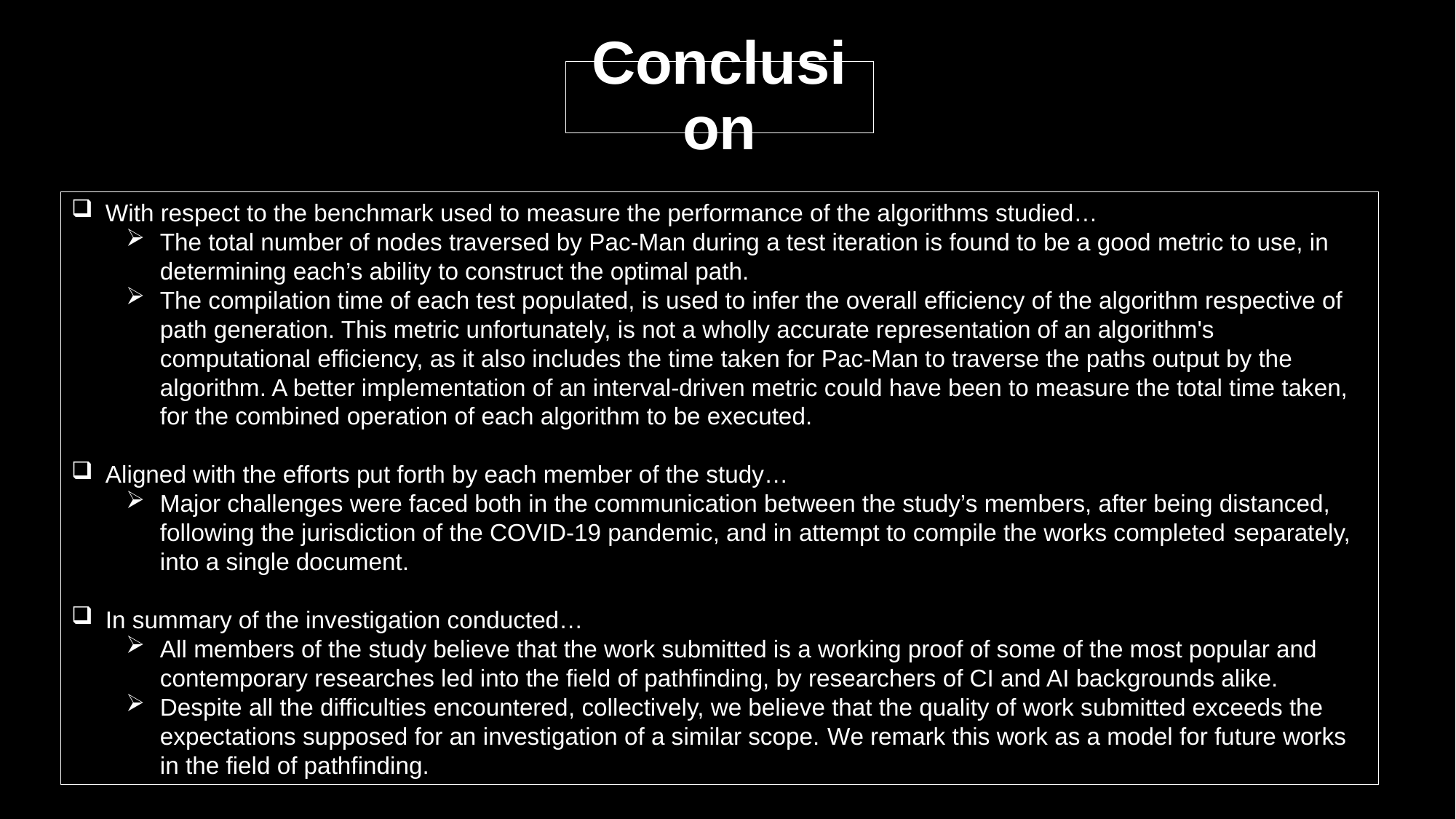

# Conclusion
With respect to the benchmark used to measure the performance of the algorithms studied…
The total number of nodes traversed by Pac-Man during a test iteration is found to be a good metric to use, in determining each’s ability to construct the optimal path.
The compilation time of each test populated, is used to infer the overall efficiency of the algorithm respective of path generation. This metric unfortunately, is not a wholly accurate representation of an algorithm's computational efficiency, as it also includes the time taken for Pac-Man to traverse the paths output by the algorithm. A better implementation of an interval-driven metric could have been to measure the total time taken, for the combined operation of each algorithm to be executed.

Aligned with the efforts put forth by each member of the study…
Major challenges were faced both in the communication between the study’s members, after being distanced, following the jurisdiction of the COVID-19 pandemic, and in attempt to compile the works completed separately, into a single document.

In summary of the investigation conducted…
All members of the study believe that the work submitted is a working proof of some of the most popular and contemporary researches led into the field of pathfinding, by researchers of CI and AI backgrounds alike.
Despite all the difficulties encountered, collectively, we believe that the quality of work submitted exceeds the expectations supposed for an investigation of a similar scope. We remark this work as a model for future works in the field of pathfinding.